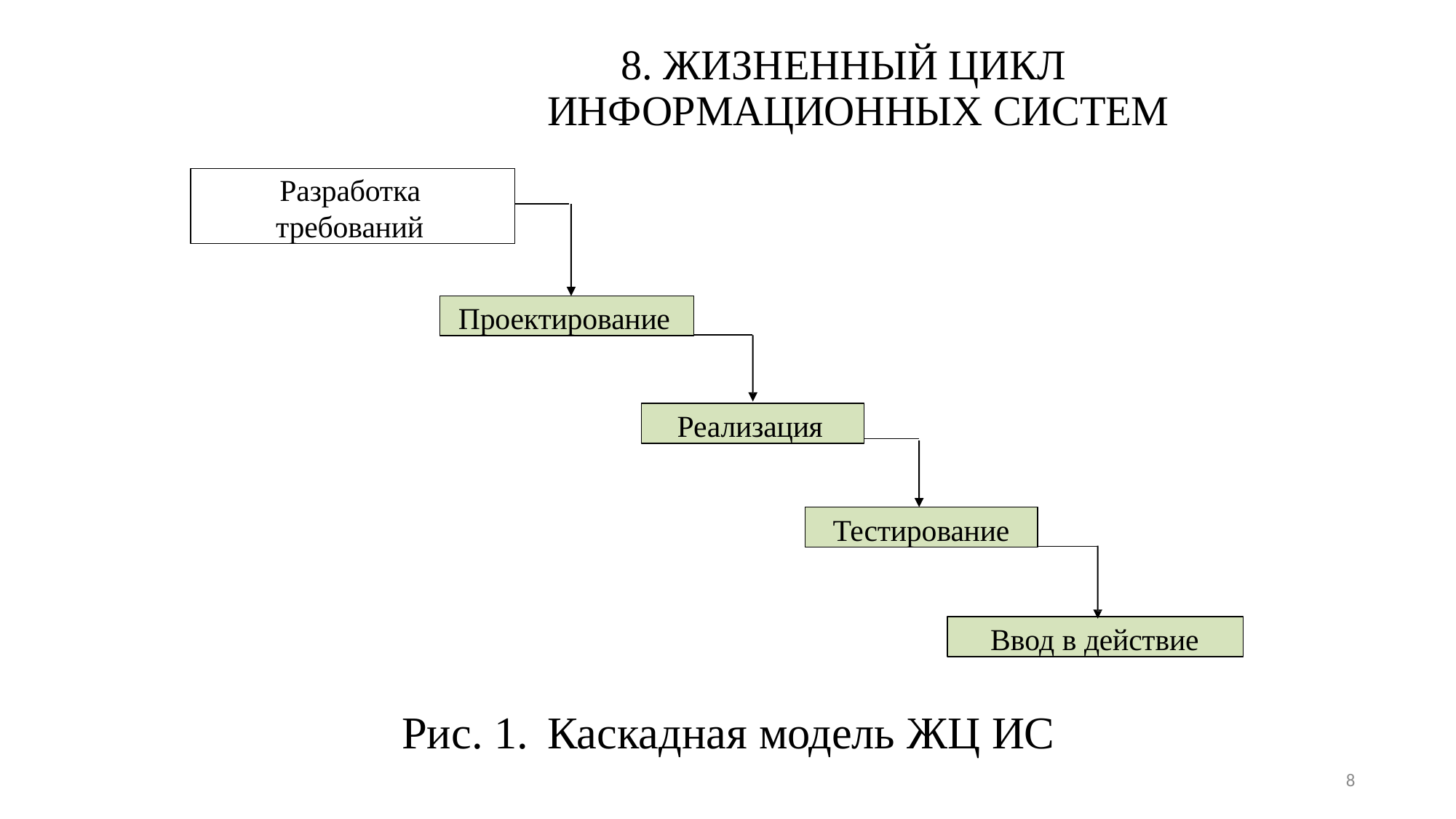

# 8. ЖИЗНЕННЫЙ ЦИКЛ
ИНФОРМАЦИОННЫХ СИСТЕМ
Разработка требований

Проектирование

Реализация

Тестирование

Ввод в действие
Рис. 1.	Каскадная модель ЖЦ ИС
8